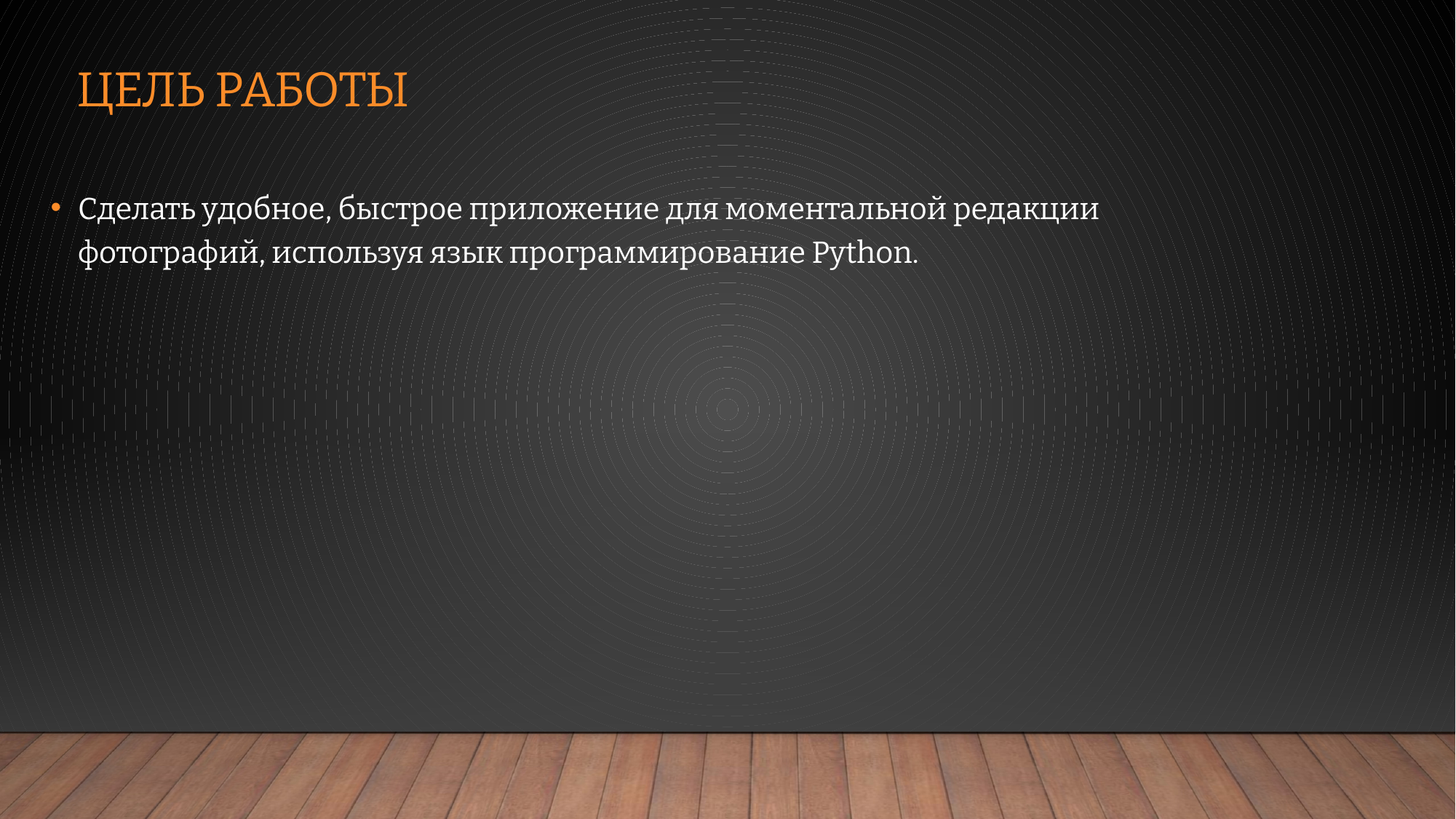

# Цель Работы
Сделать удобное, быстрое приложение для моментальной редакции фотографий, используя язык программирование Python.